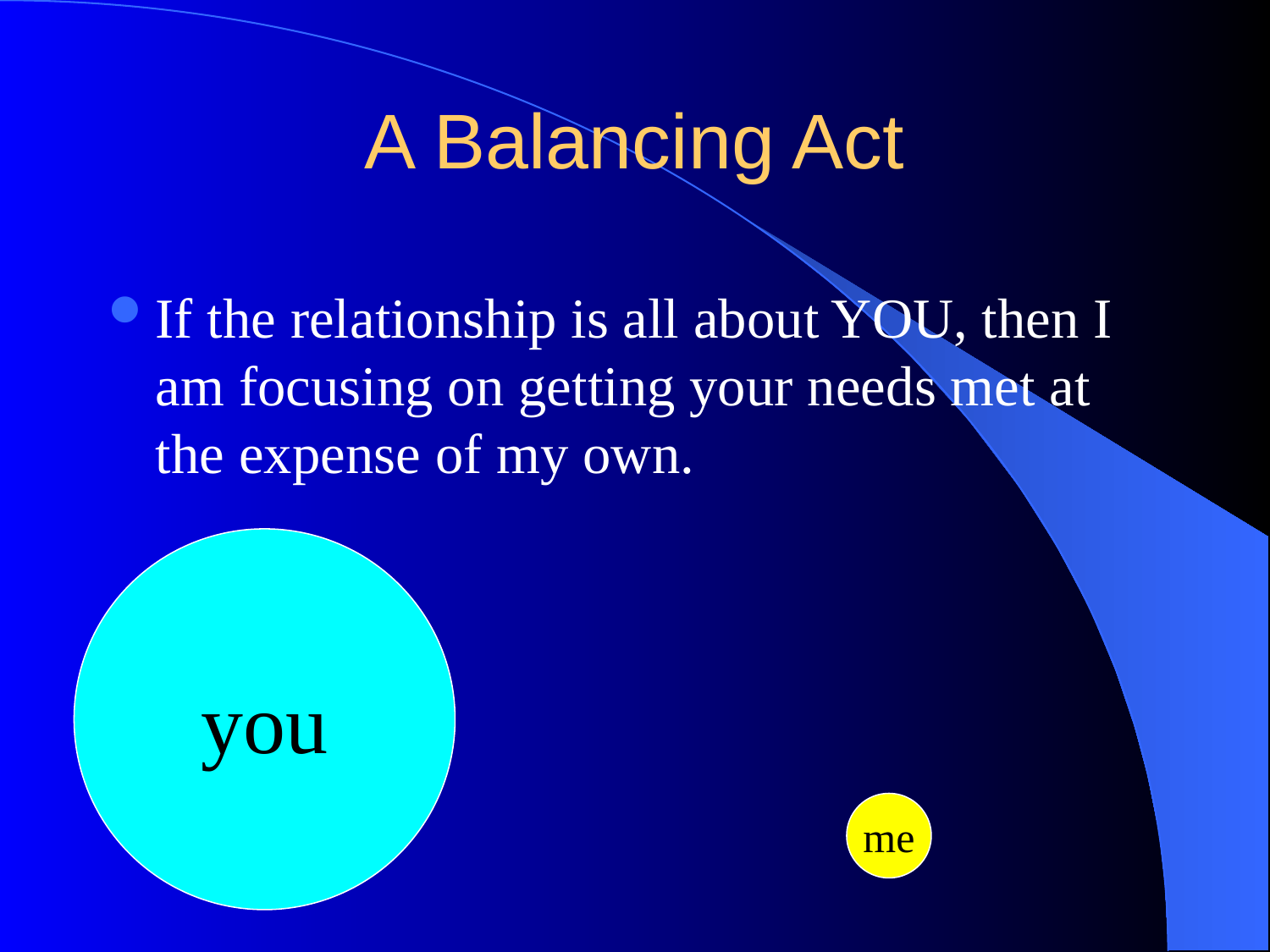

# A Balancing Act
If the relationship is all about YOU, then I am focusing on getting your needs met at the expense of my own.
you
me